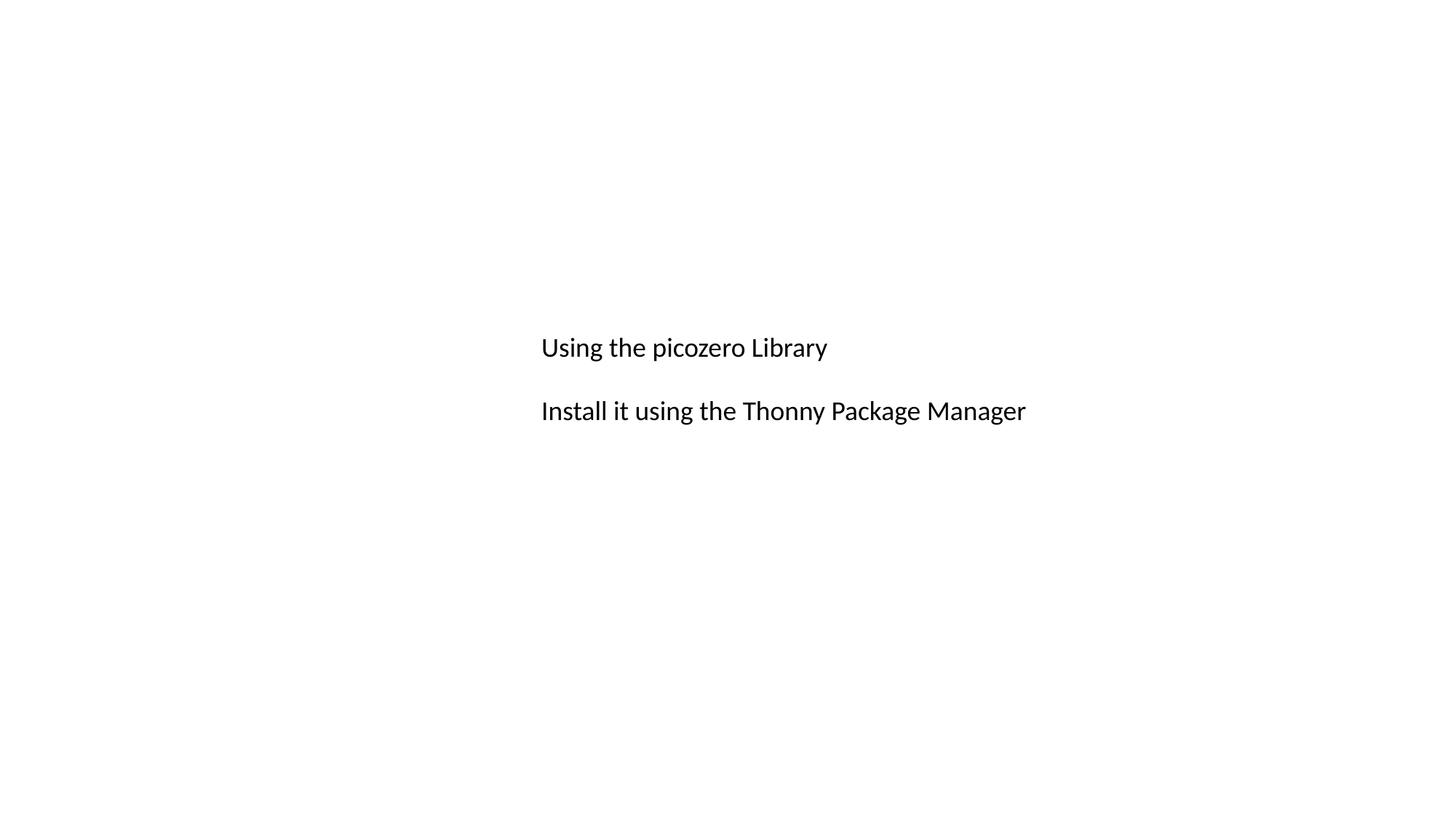

Using the picozero Library
Install it using the Thonny Package Manager